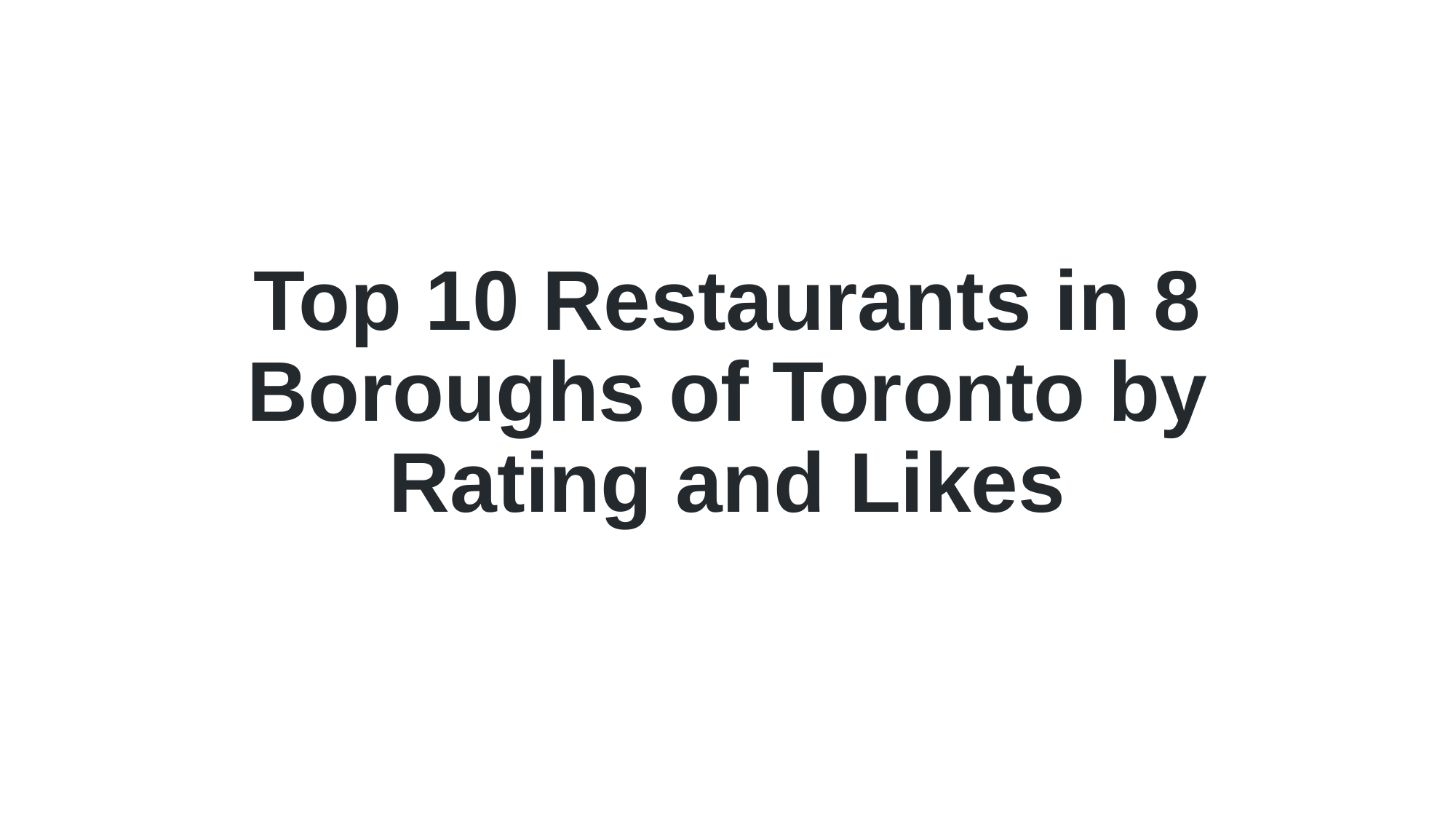

# Top 10 Restaurants in 8 Boroughs of Toronto by Rating and Likes